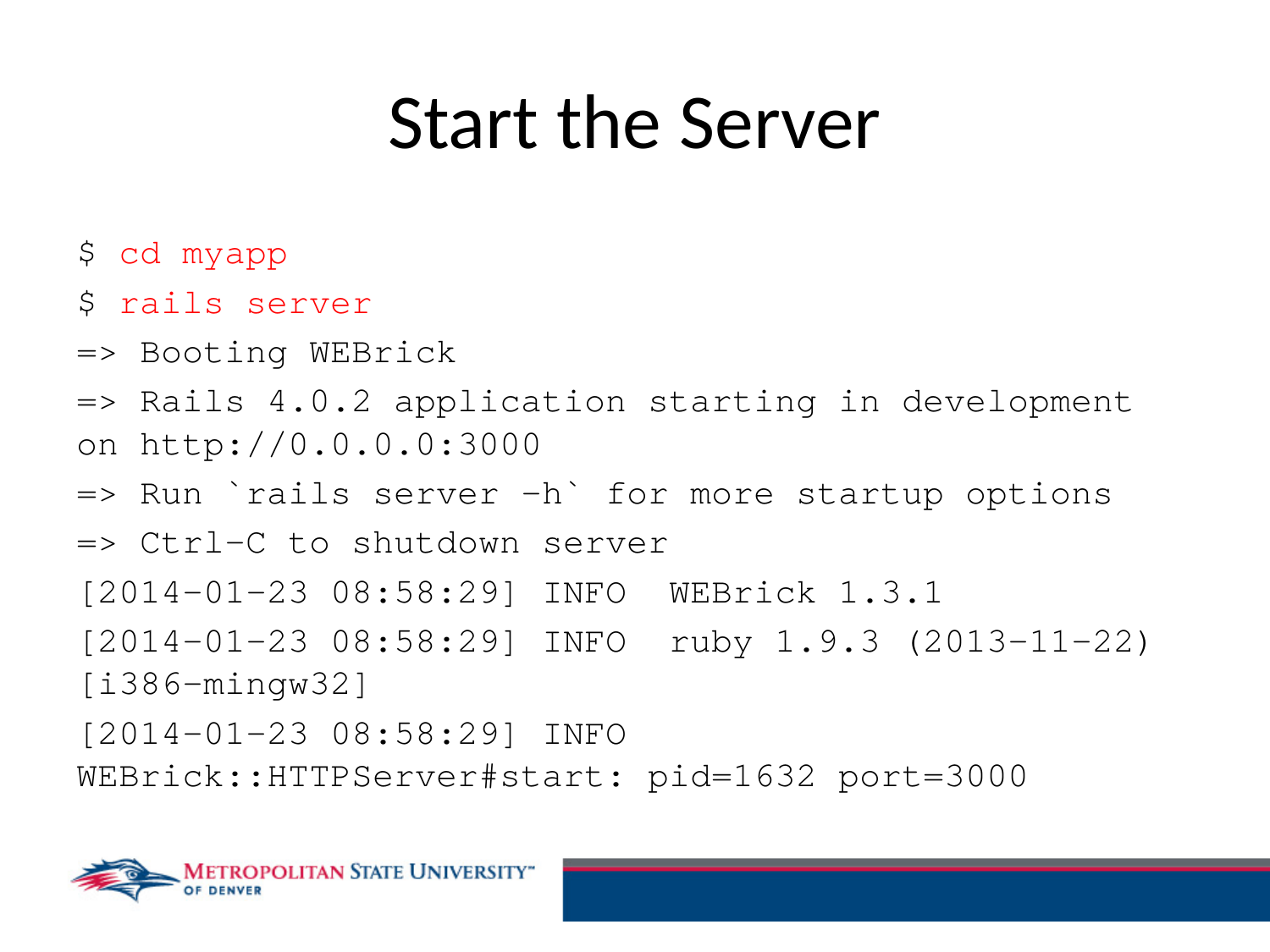

# Start the Server
$ cd myapp
$ rails server
=> Booting WEBrick
=> Rails 4.0.2 application starting in development on http://0.0.0.0:3000
=> Run `rails server -h` for more startup options
=> Ctrl-C to shutdown server
[2014-01-23 08:58:29] INFO  WEBrick 1.3.1
[2014-01-23 08:58:29] INFO  ruby 1.9.3 (2013-11-22) [i386-mingw32]
[2014-01-23 08:58:29] INFO  WEBrick::HTTPServer#start: pid=1632 port=3000